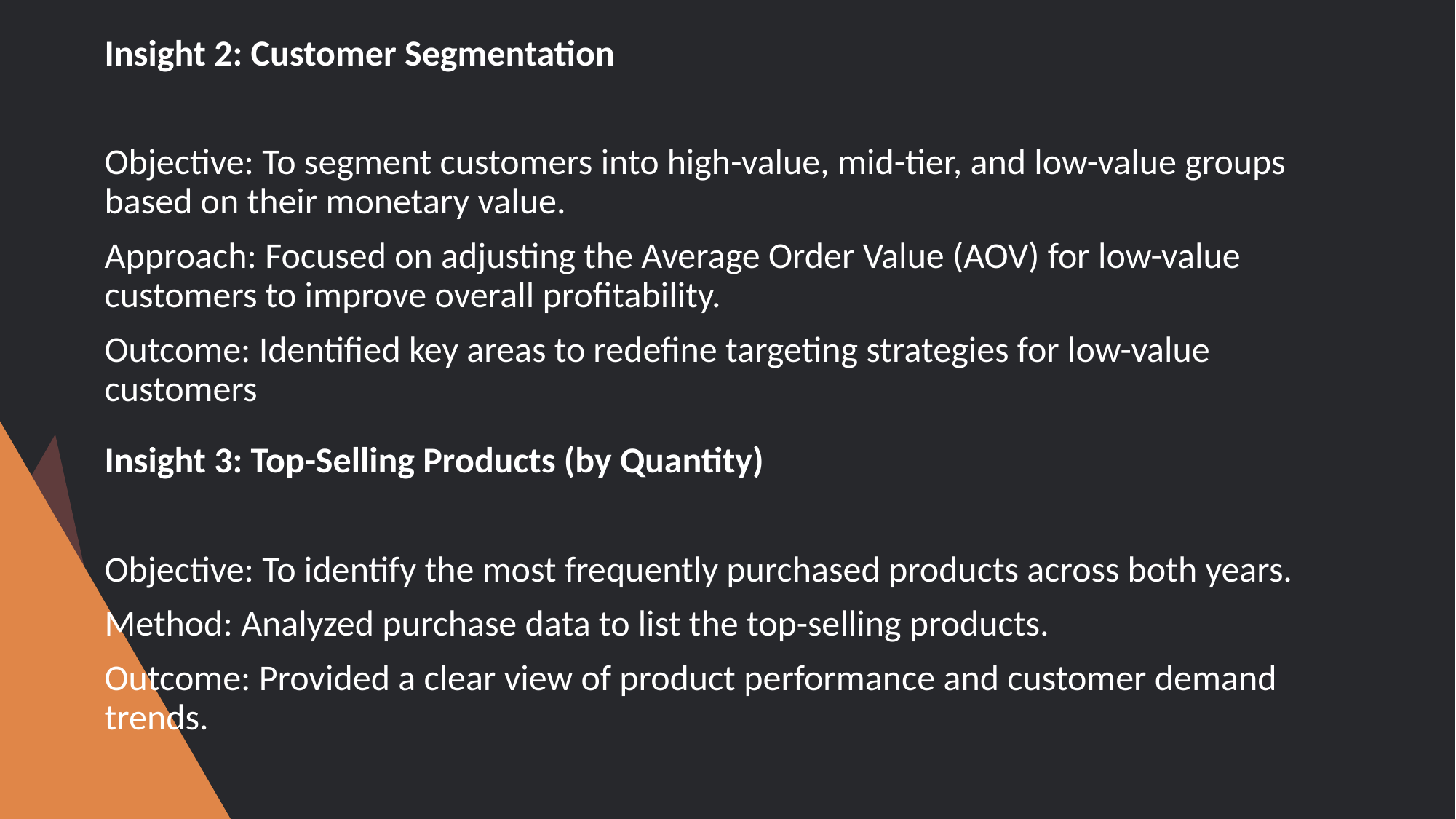

Insight 2: Customer Segmentation

Objective: To segment customers into high-value, mid-tier, and low-value groups based on their monetary value.
Approach: Focused on adjusting the Average Order Value (AOV) for low-value customers to improve overall profitability.
Outcome: Identified key areas to redefine targeting strategies for low-value customers
Insight 3: Top-Selling Products (by Quantity)

Objective: To identify the most frequently purchased products across both years.
Method: Analyzed purchase data to list the top-selling products.
Outcome: Provided a clear view of product performance and customer demand trends.